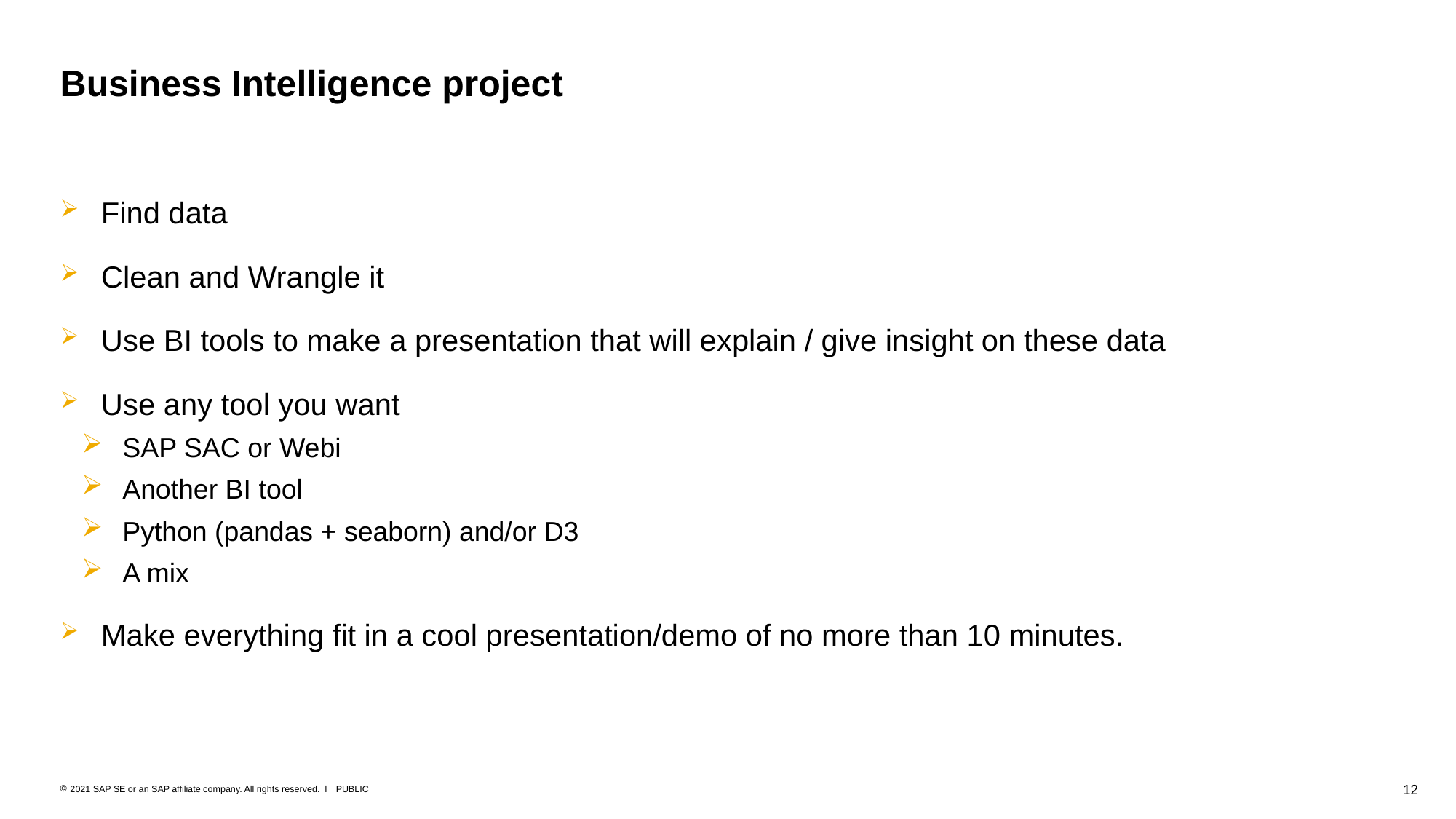

# Business Intelligence project
Find data
Clean and Wrangle it
Use BI tools to make a presentation that will explain / give insight on these data
Use any tool you want
SAP SAC or Webi
Another BI tool
Python (pandas + seaborn) and/or D3
A mix
Make everything fit in a cool presentation/demo of no more than 10 minutes.